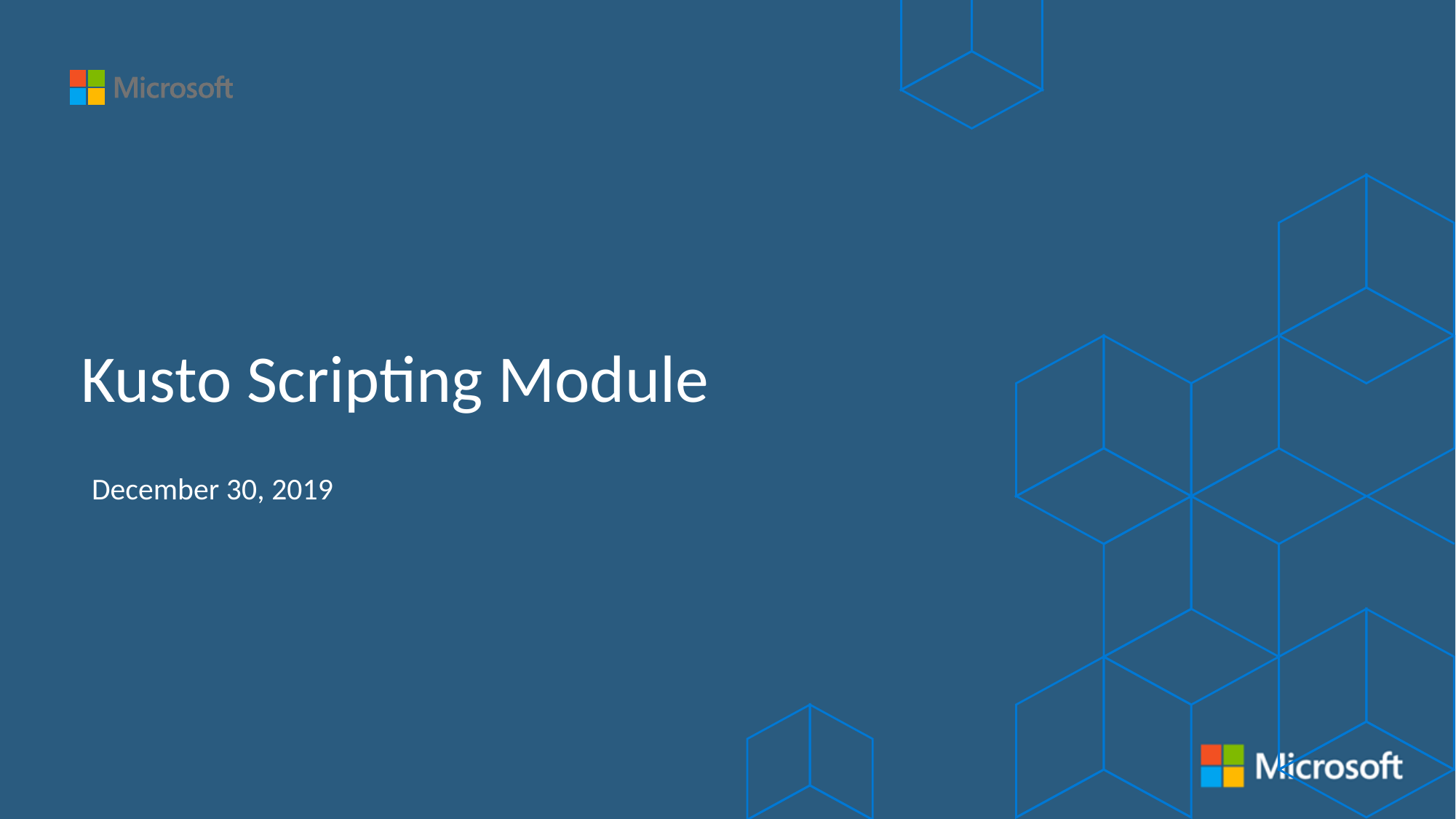

# Kusto Scripting Module
December 30, 2019